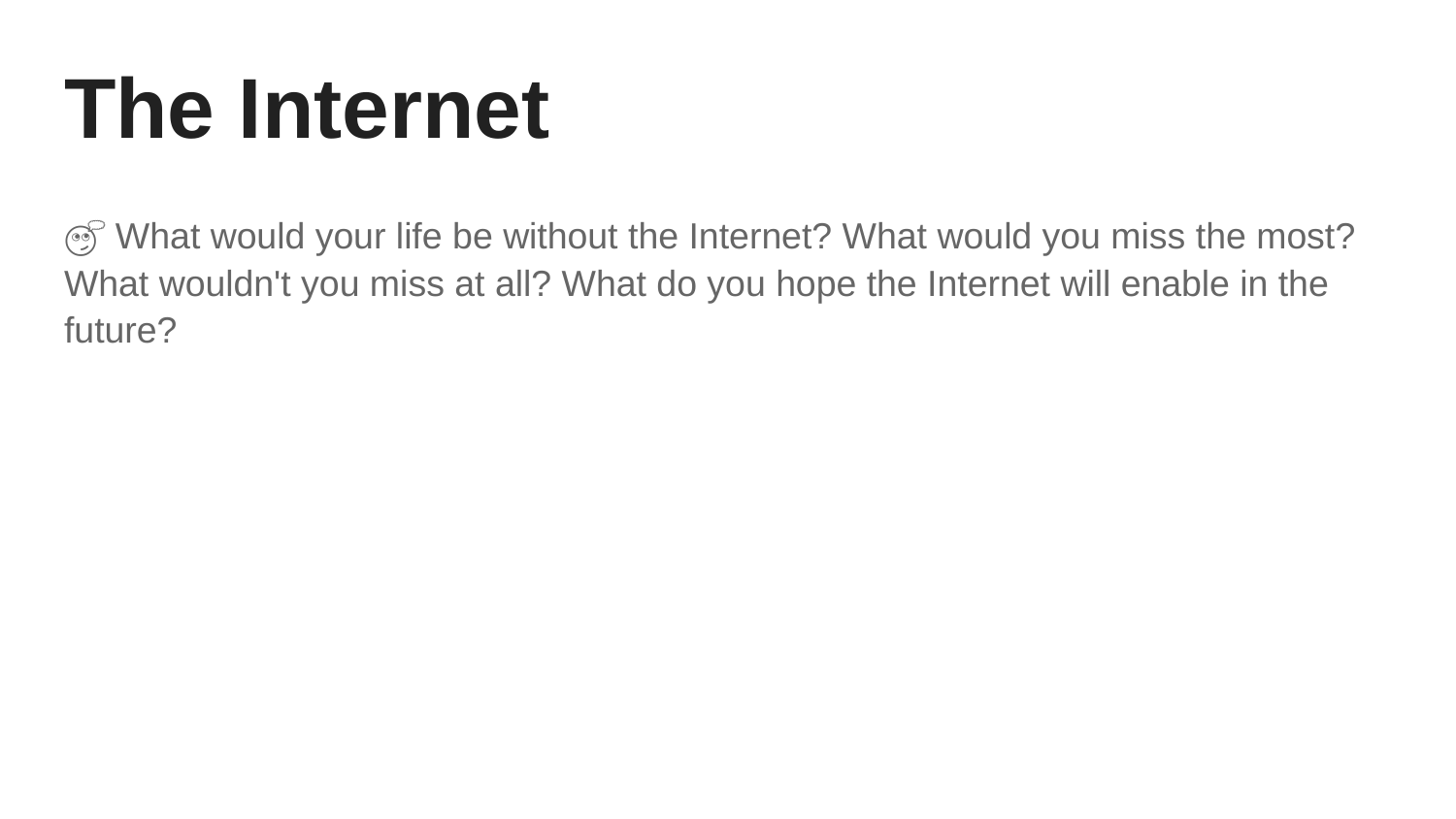

# The Internet
🤔 What would your life be without the Internet? What would you miss the most? What wouldn't you miss at all? What do you hope the Internet will enable in the future?